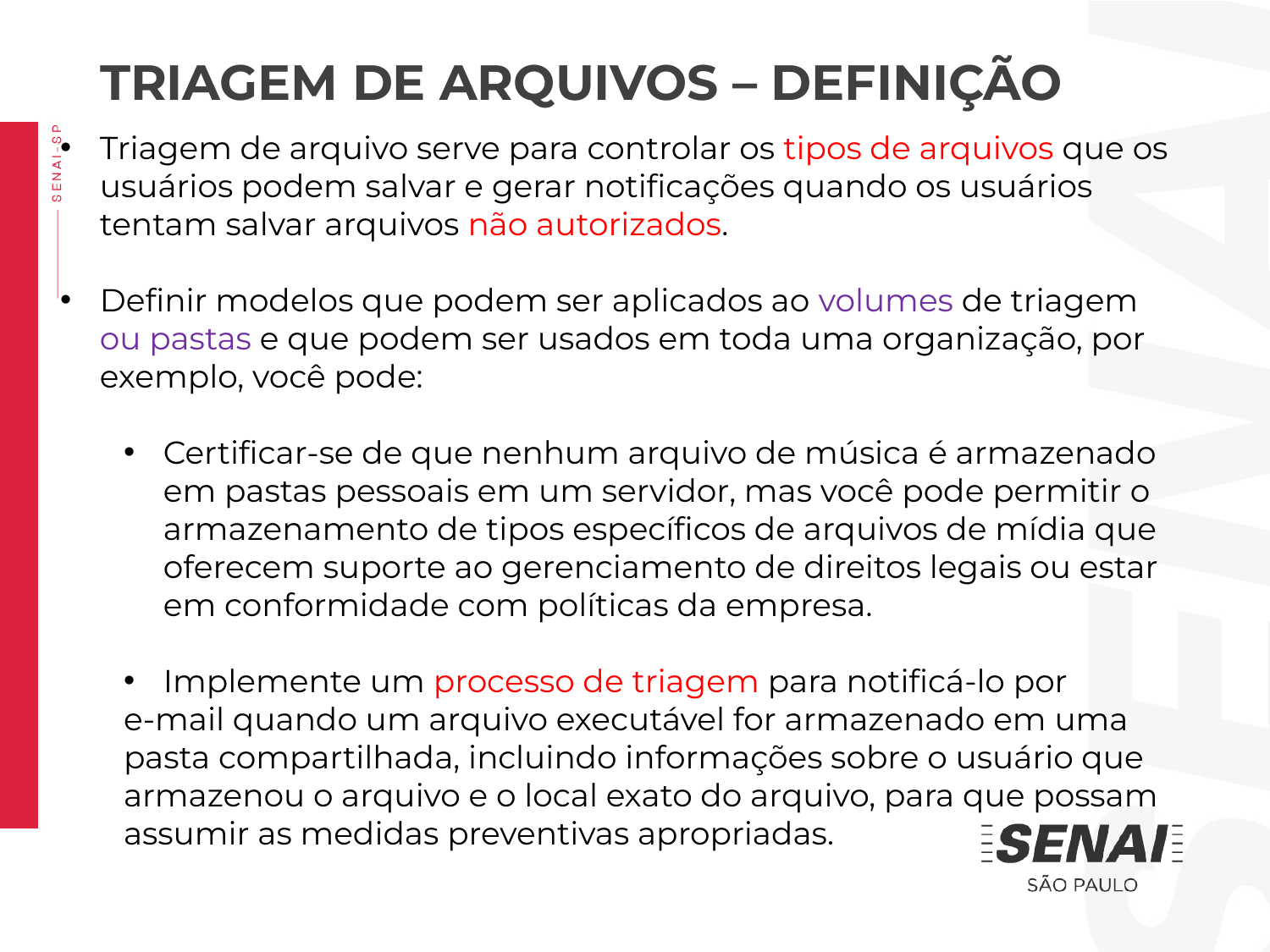

TRIAGEM DE ARQUIVOS – DEFINIÇÃO
Triagem de arquivo serve para controlar os tipos de arquivos que os usuários podem salvar e gerar notificações quando os usuários tentam salvar arquivos não autorizados.

Definir modelos que podem ser aplicados ao volumes de triagem ou pastas e que podem ser usados em toda uma organização, por exemplo, você pode:

Certificar-se de que nenhum arquivo de música é armazenado em pastas pessoais em um servidor, mas você pode permitir o armazenamento de tipos específicos de arquivos de mídia que oferecem suporte ao gerenciamento de direitos legais ou estar em conformidade com políticas da empresa.

Implemente um processo de triagem para notificá-lo por
e-mail quando um arquivo executável for armazenado em uma pasta compartilhada, incluindo informações sobre o usuário que armazenou o arquivo e o local exato do arquivo, para que possam assumir as medidas preventivas apropriadas.